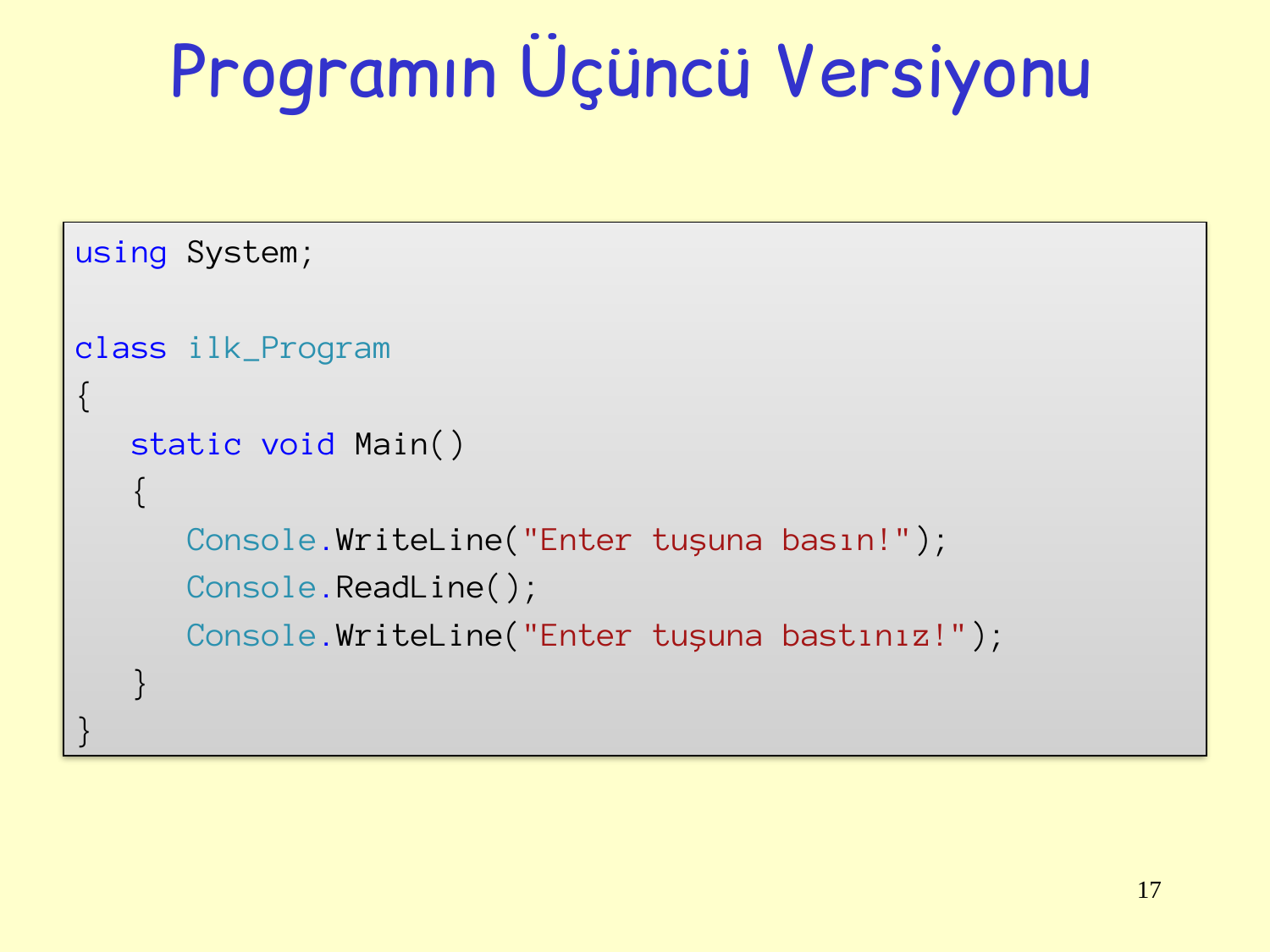

# Programın Üçüncü Versiyonu
using System;

class ilk_Program
{
   static void Main()
   {
      Console.WriteLine("Enter tuşuna basın!");
      Console.ReadLine();
      Console.WriteLine("Enter tuşuna bastınız!");
   }
}

17